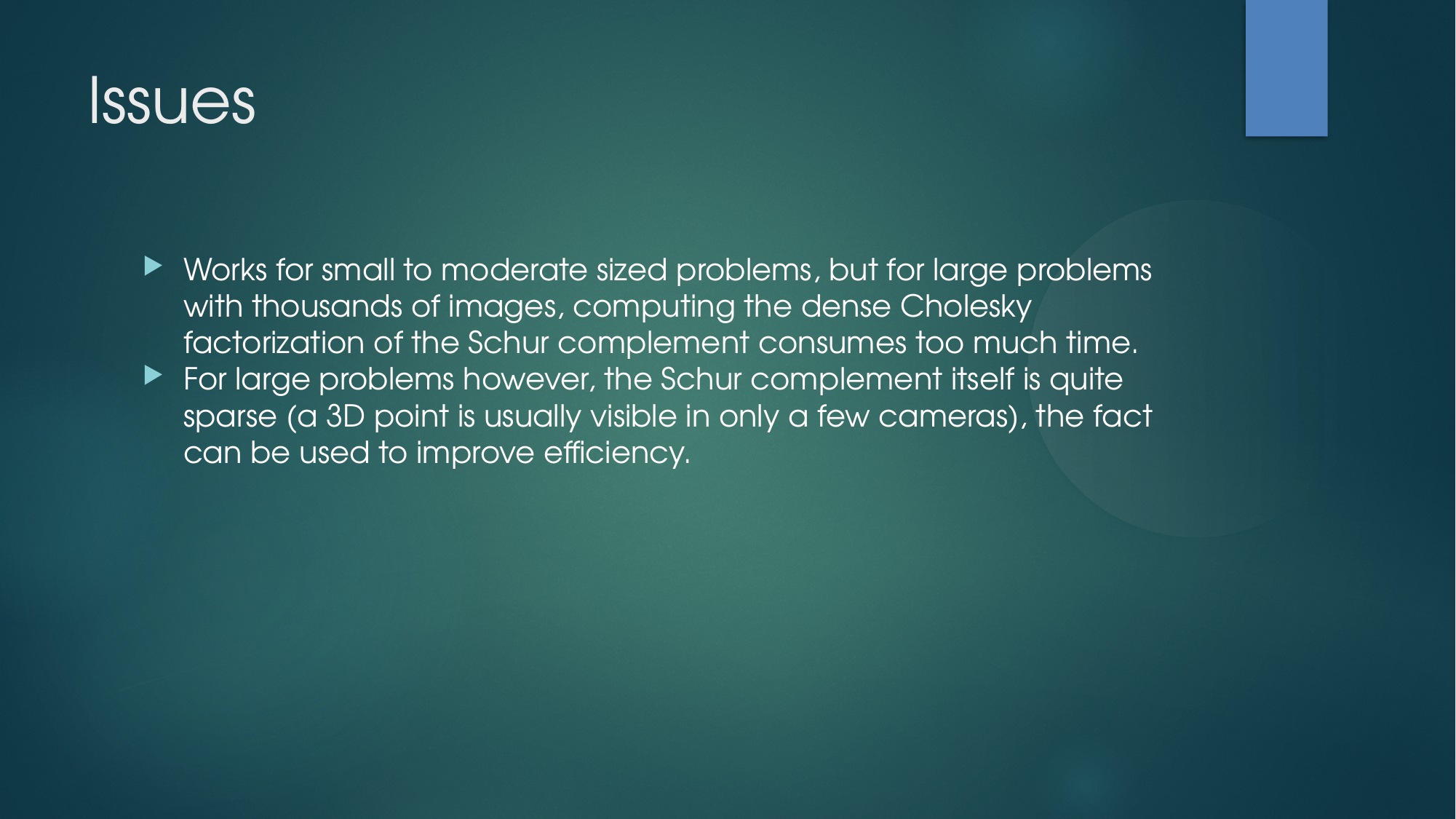

Issues
Works for small to moderate sized problems, but for large problems with thousands of images, computing the dense Cholesky factorization of the Schur complement consumes too much time.
For large problems however, the Schur complement itself is quite sparse (a 3D point is usually visible in only a few cameras), the fact can be used to improve efficiency.